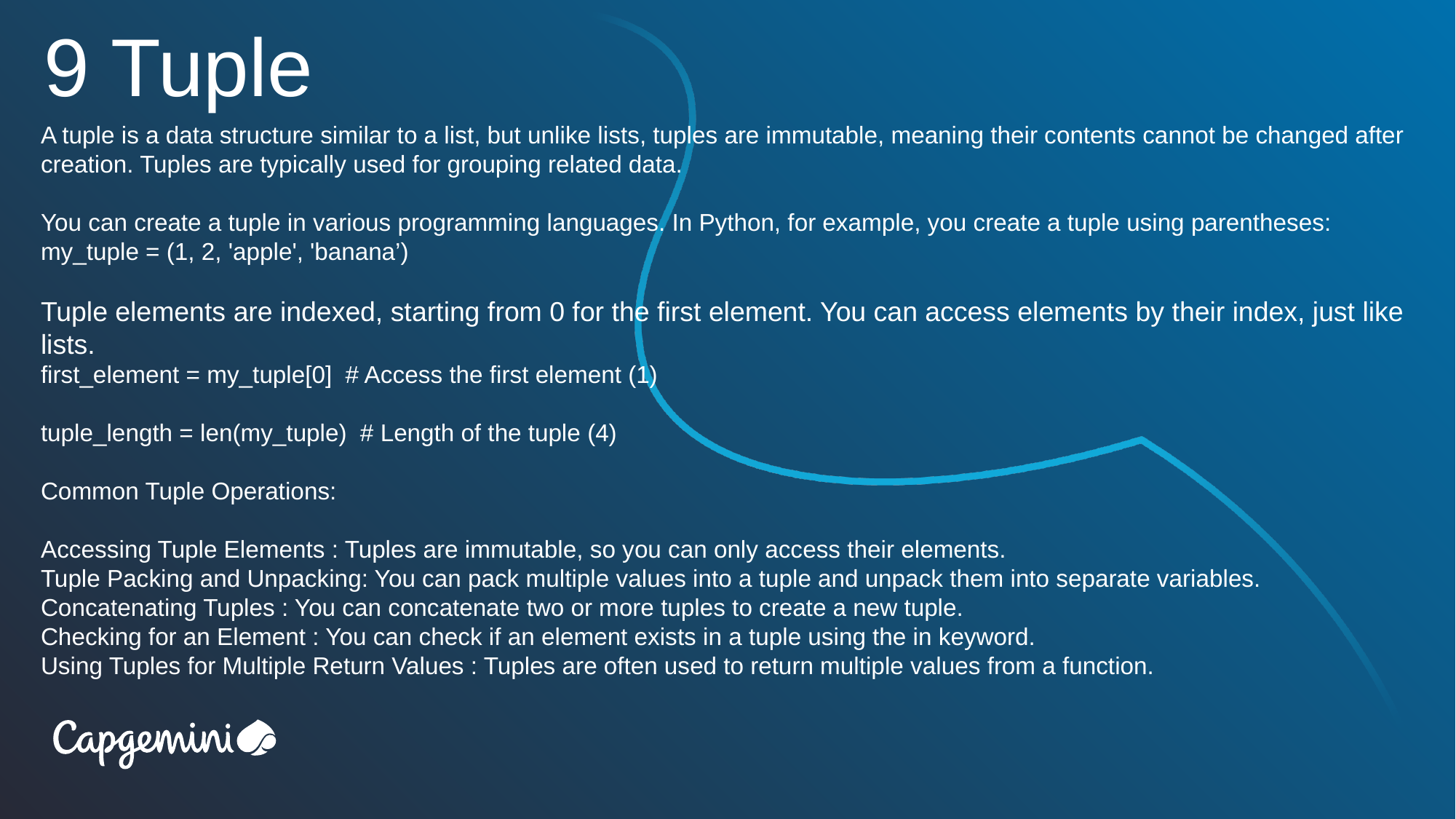

# 9 Tuple
A tuple is a data structure similar to a list, but unlike lists, tuples are immutable, meaning their contents cannot be changed after creation. Tuples are typically used for grouping related data.

You can create a tuple in various programming languages. In Python, for example, you create a tuple using parentheses:
my_tuple = (1, 2, 'apple', 'banana’)

Tuple elements are indexed, starting from 0 for the first element. You can access elements by their index, just like lists.
first_element = my_tuple[0]  # Access the first element (1)

tuple_length = len(my_tuple)  # Length of the tuple (4)

Common Tuple Operations:

Accessing Tuple Elements : Tuples are immutable, so you can only access their elements.
Tuple Packing and Unpacking: You can pack multiple values into a tuple and unpack them into separate variables.
Concatenating Tuples : You can concatenate two or more tuples to create a new tuple.
Checking for an Element : You can check if an element exists in a tuple using the in keyword.
Using Tuples for Multiple Return Values : Tuples are often used to return multiple values from a function.